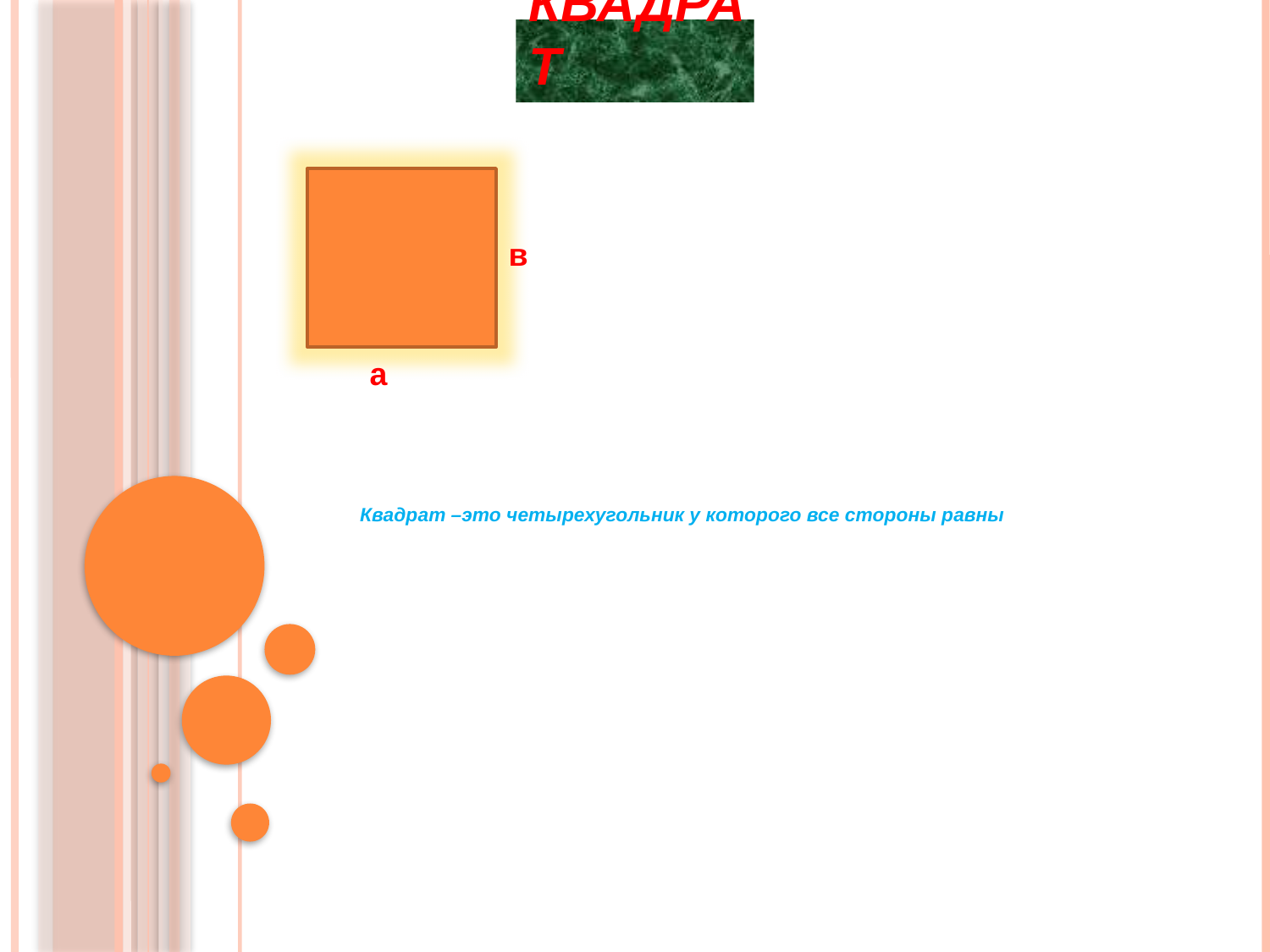

# Квадрат

в
а
Квадрат –это четырехугольник у которого все стороны равны